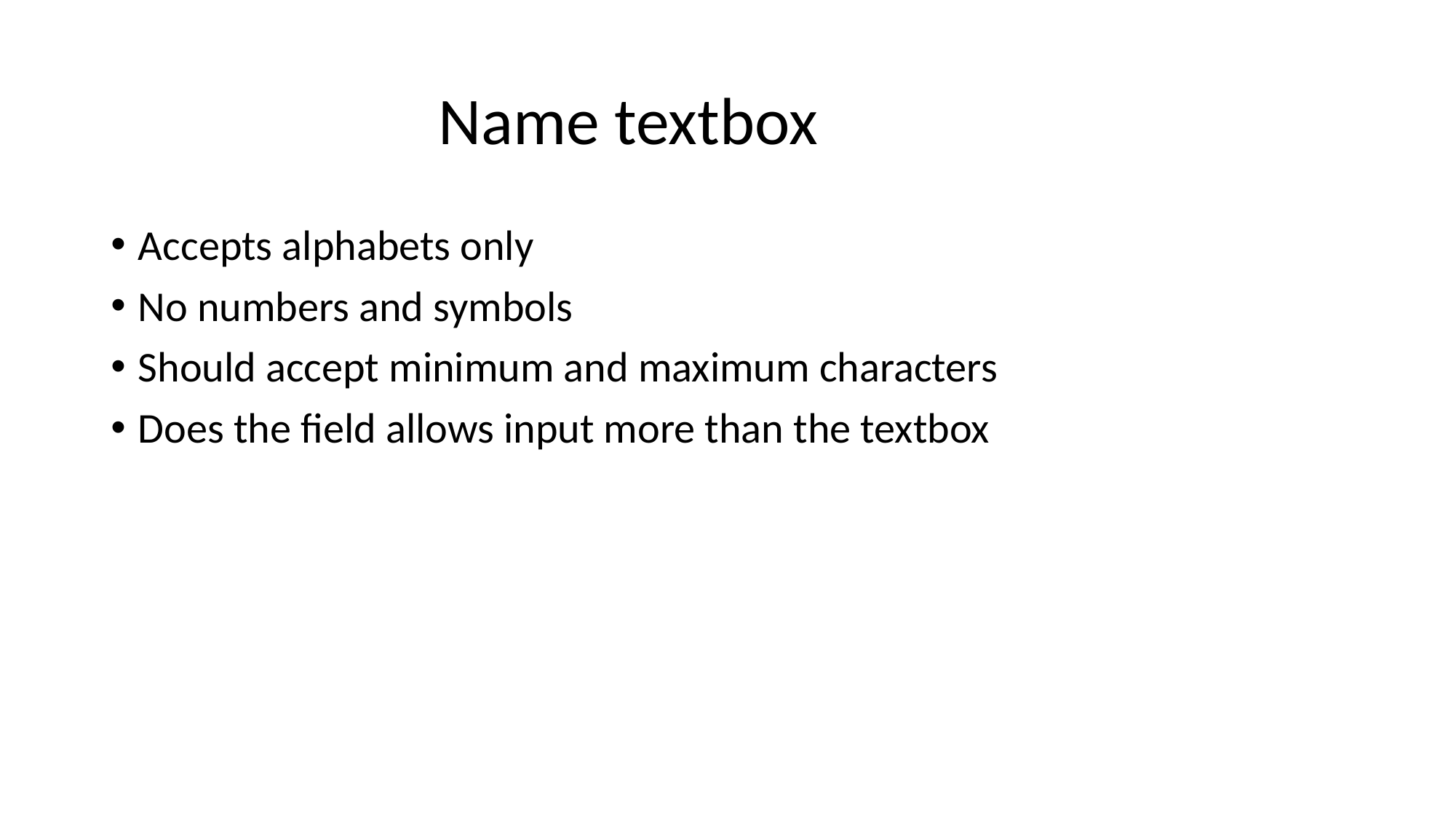

# Name textbox
Accepts alphabets only
No numbers and symbols
Should accept minimum and maximum characters
Does the field allows input more than the textbox